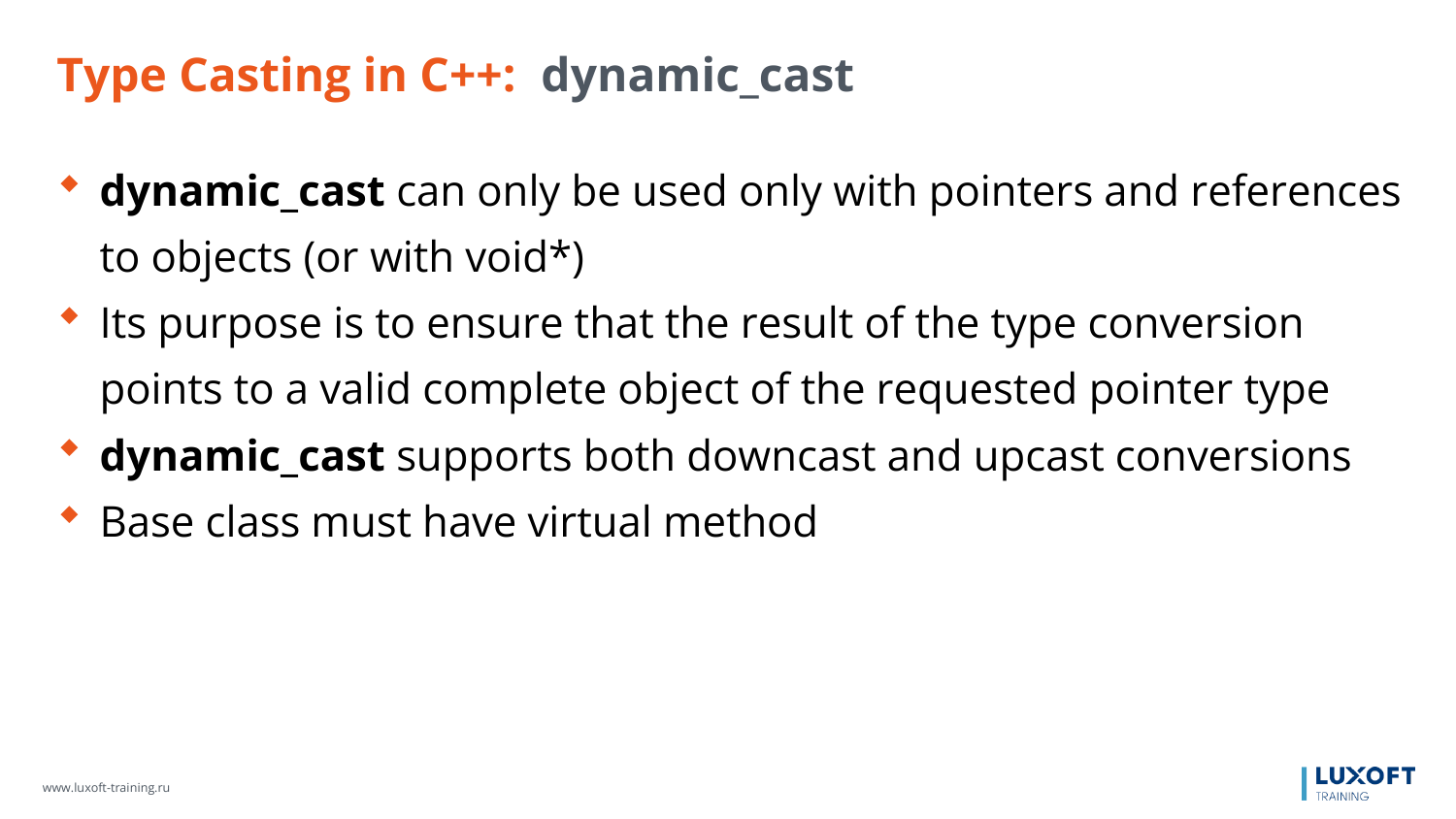

Type Casting in C++:  dynamic_cast
dynamic_cast can only be used only with pointers and references to objects (or with void*)
Its purpose is to ensure that the result of the type conversion points to a valid complete object of the requested pointer type
dynamic_cast supports both downcast and upcast conversions
Base class must have virtual method